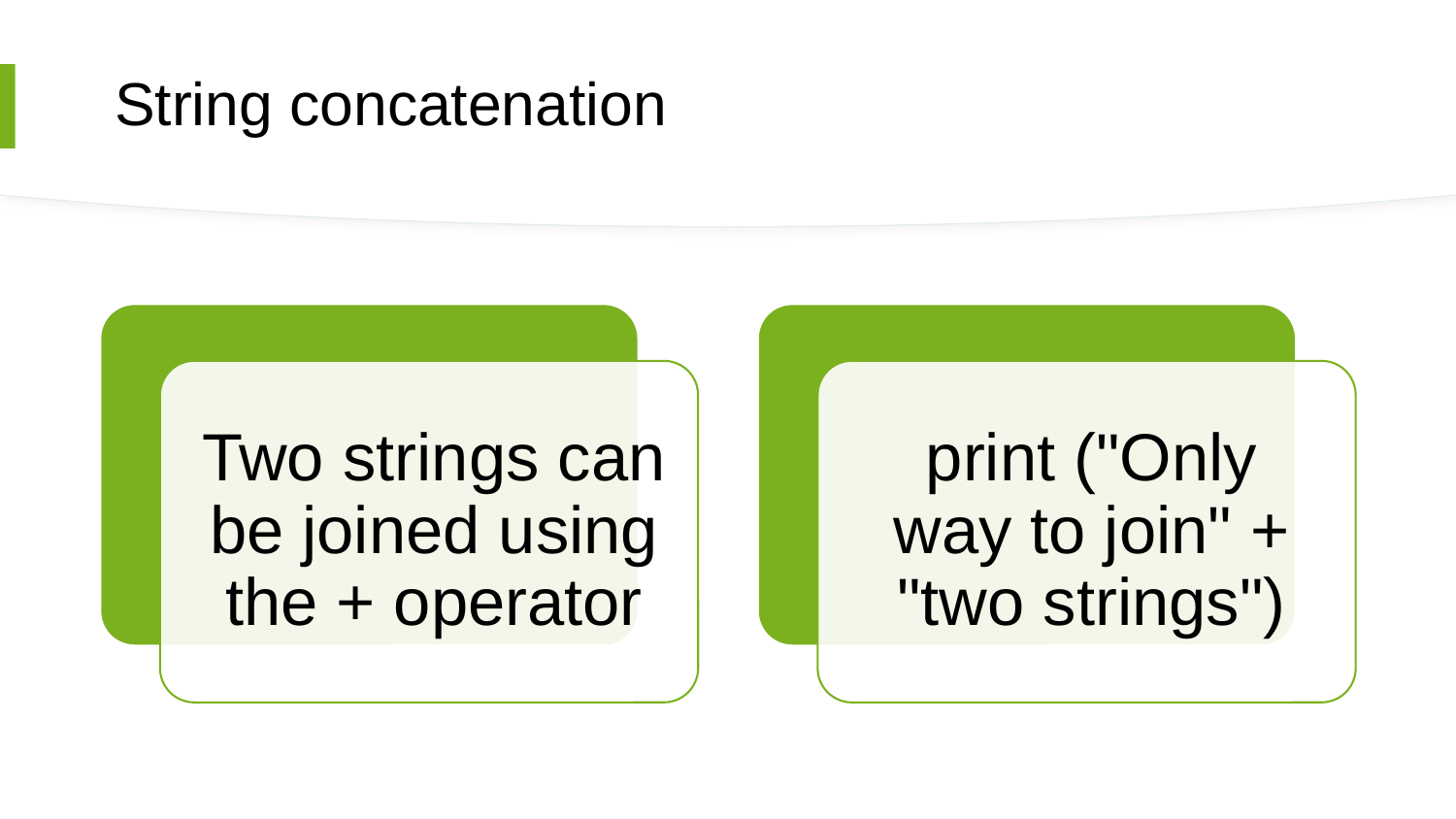

# String concatenation

Two strings can be joined using the + operator
print ("Only way to join" + "two strings")